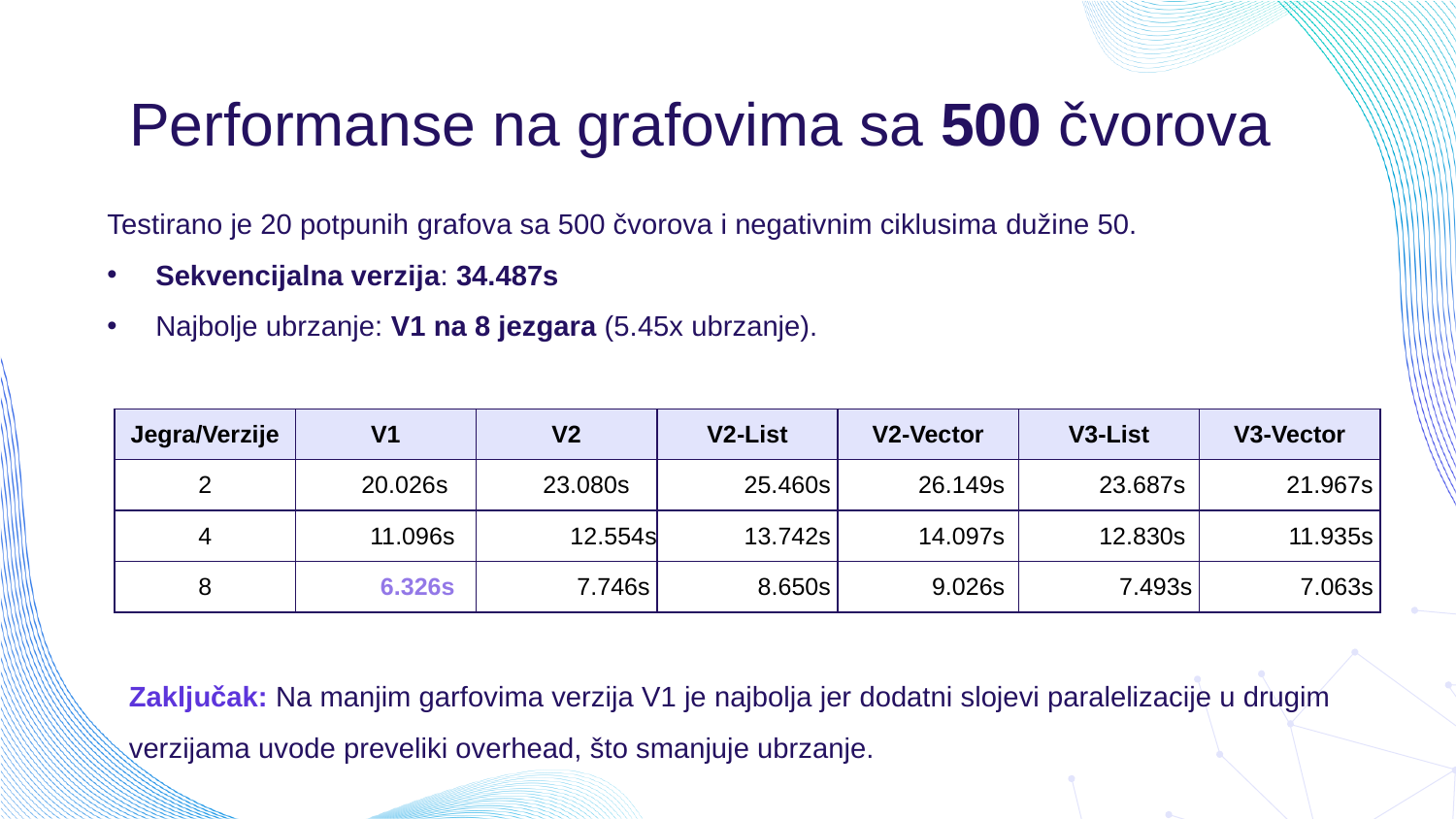

# Performanse na grafovima sa 500 čvorova
Testirano je 20 potpunih grafova sa 500 čvorova i negativnim ciklusima dužine 50.
Sekvencijalna verzija: 34.487s
Najbolje ubrzanje: V1 na 8 jezgara (5.45x ubrzanje).

| Jegra/Verzije | V1 | V2 | V2-List | V2-Vector | V3-List | V3-Vector |
| --- | --- | --- | --- | --- | --- | --- |
| 2 | 20.026s | 23.080s | 25.460s | 26.149s | 23.687s | 21.967s |
| 4 | 11.096s | 12.554s | 13.742s | 14.097s | 12.830s | 11.935s |
| 8 | 6.326s | 7.746s | 8.650s | 9.026s | 7.493s | 7.063s |
Zaključak: Na manjim garfovima verzija V1 je najbolja jer dodatni slojevi paralelizacije u drugim verzijama uvode preveliki overhead, što smanjuje ubrzanje.